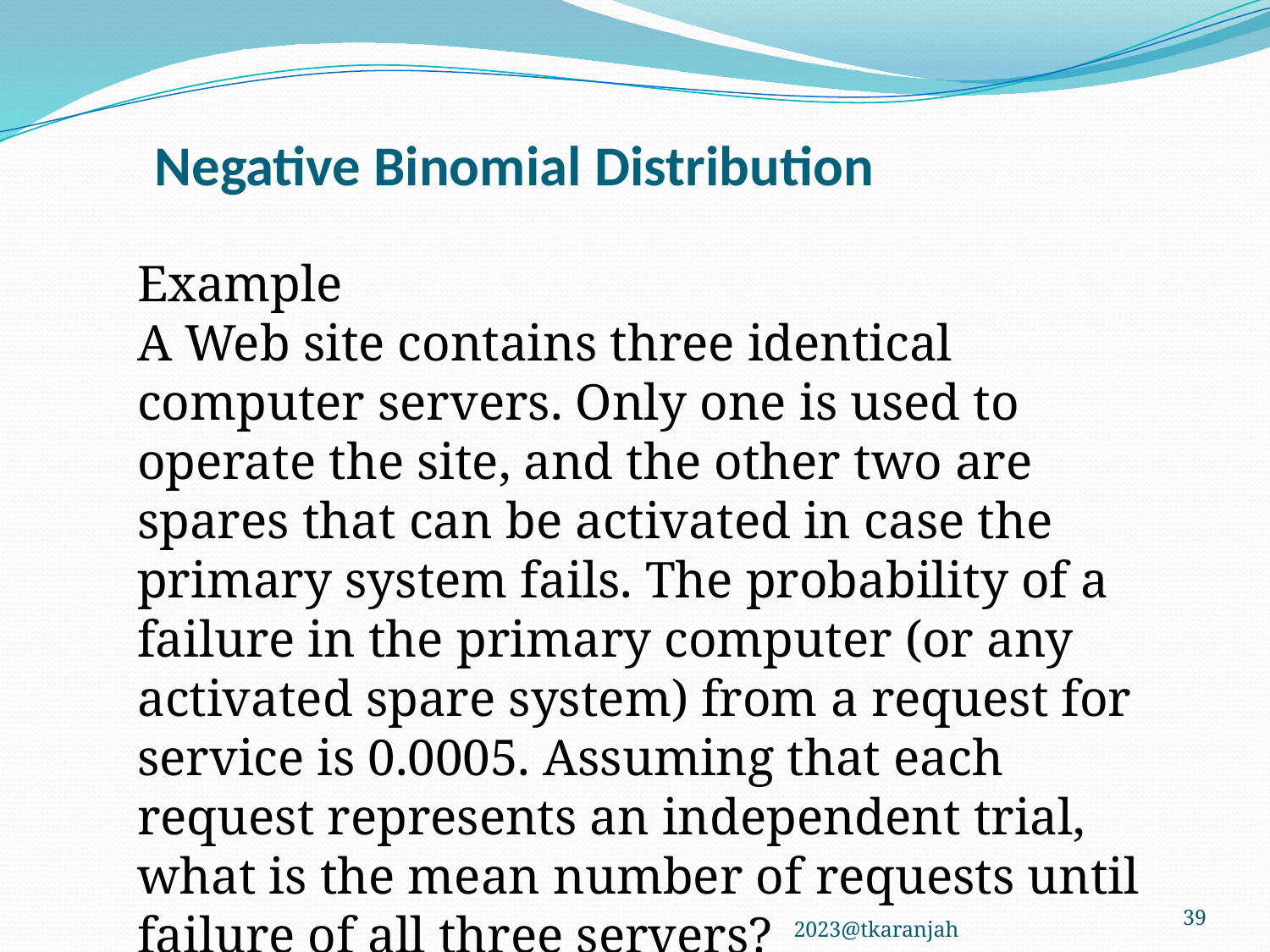

# Negative Binomial Distribution
Example
A Web site contains three identical computer servers. Only one is used to operate the site, and the other two are spares that can be activated in case the primary system fails. The probability of a failure in the primary computer (or any activated spare system) from a request for service is 0.0005. Assuming that each request represents an independent trial, what is the mean number of requests until failure of all three servers?
2023@tkaranjah
39